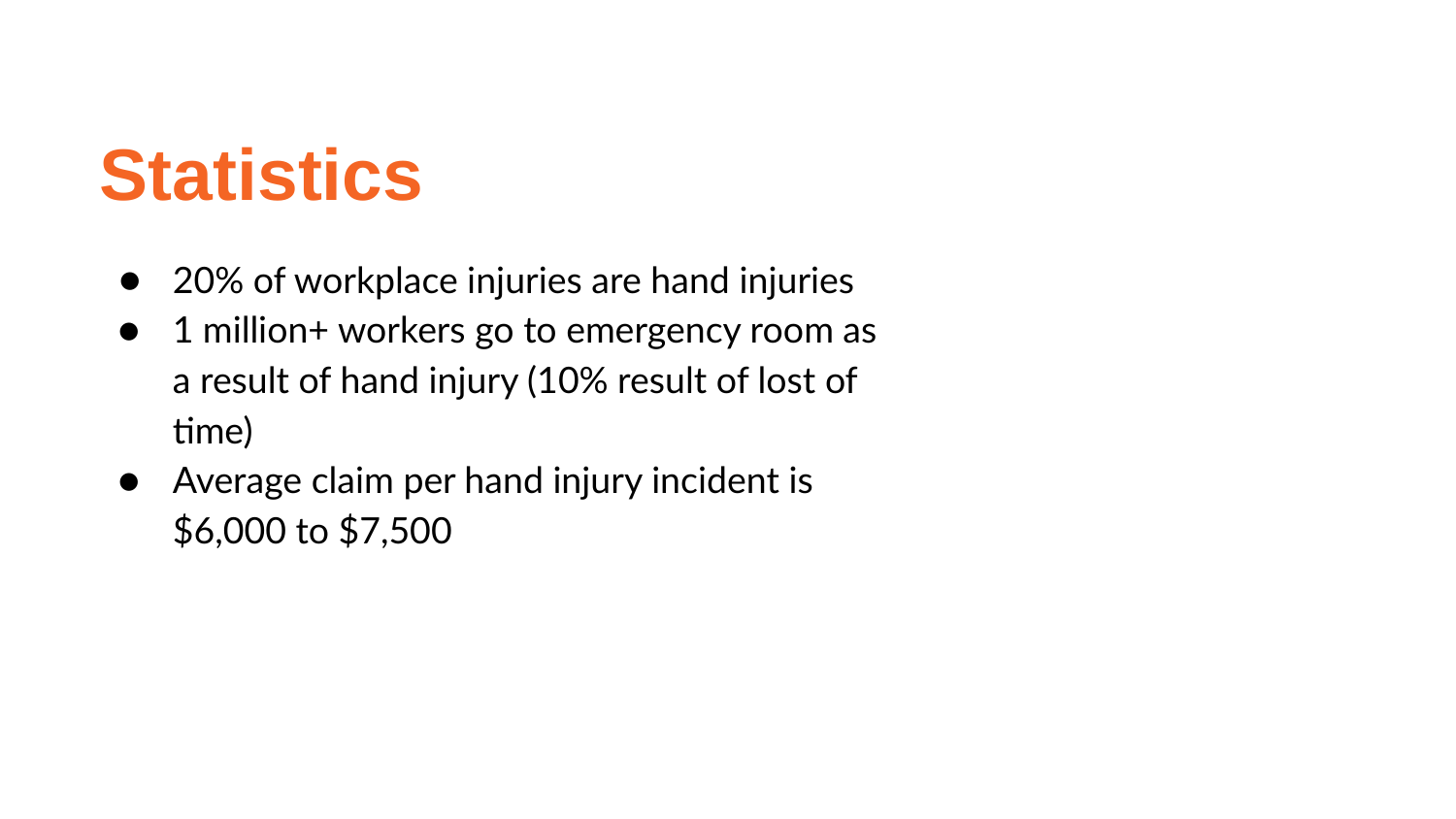

Statistics
20% of workplace injuries are hand injuries
1 million+ workers go to emergency room as a result of hand injury (10% result of lost of time)
Average claim per hand injury incident is $6,000 to $7,500